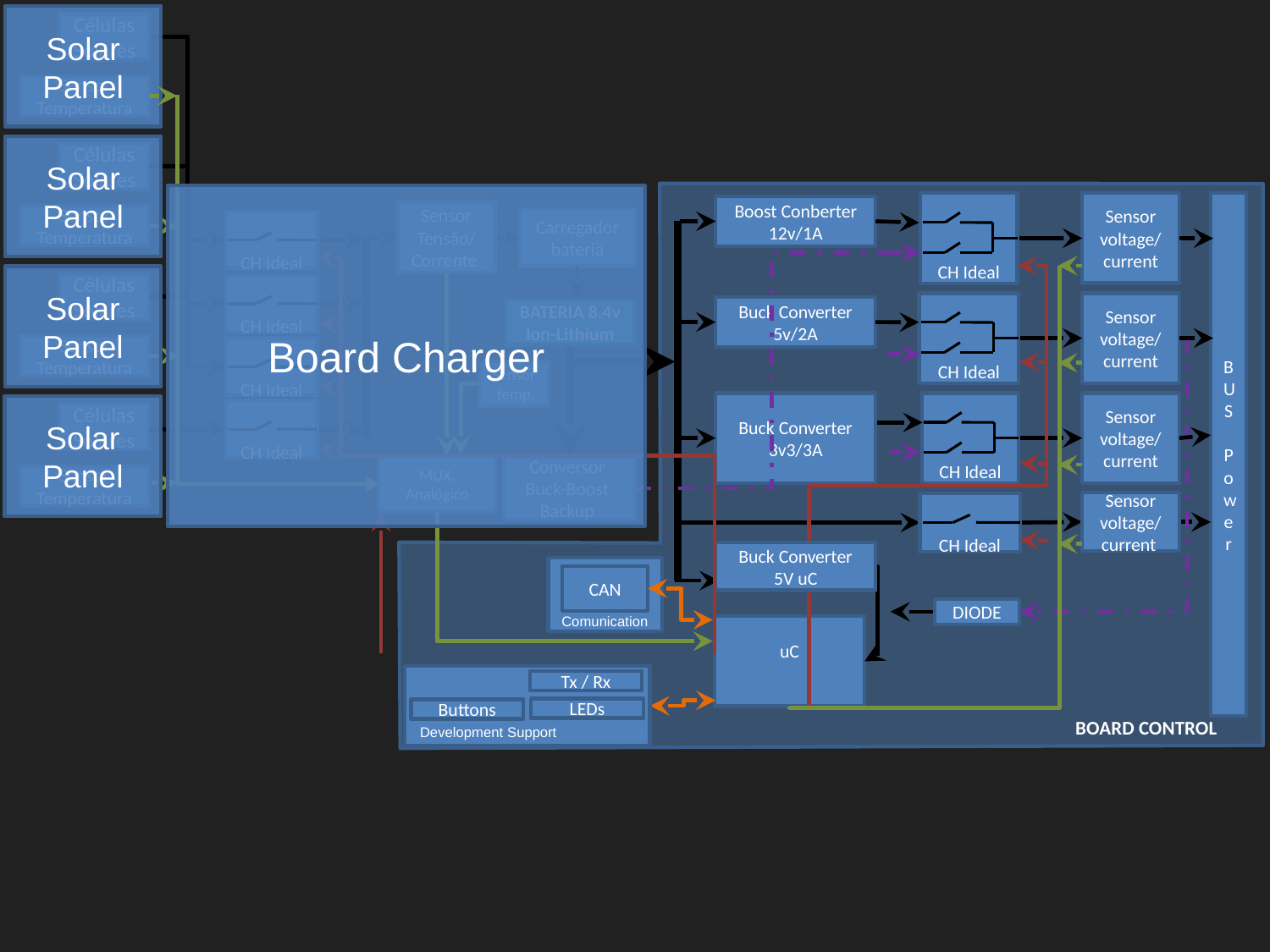

Solar Panel
Células Solares
+X
Sensor Temperatura
Solar Panel
Células Solares
-X

Board Charger
Sensor voltage/ current
BUS

Power

CH Ideal
Boost Conberter 12v/1A
Sensor Tensão/
Corrente
Sensor Temperatura
Carregador bateria

CH Ideal
Solar Panel
Células Solares
+Y

CH Ideal

CH Ideal
Sensor voltage/ current
Buck Converter 5v/2A
BATERIA 8.4v
Ion-Lithium
Sensor Temperatura

CH Ideal
Sensor  temp.

CH Ideal
Sensor voltage/ current
Buck Converter 3v3/3A
Solar Panel

CH Ideal
Células Solares
-Y
MUX. Analógico
Conversor
Buck-Boost
Backup
Sensor Temperatura
Sensor voltage/ current

CH Ideal
PLACA CARREGADOR
Buck Converter 5V uC

CAN
Comunication
DIODE
uC

Tx / Rx
LEDs
Buttons
Development Support
BOARD CONTROL